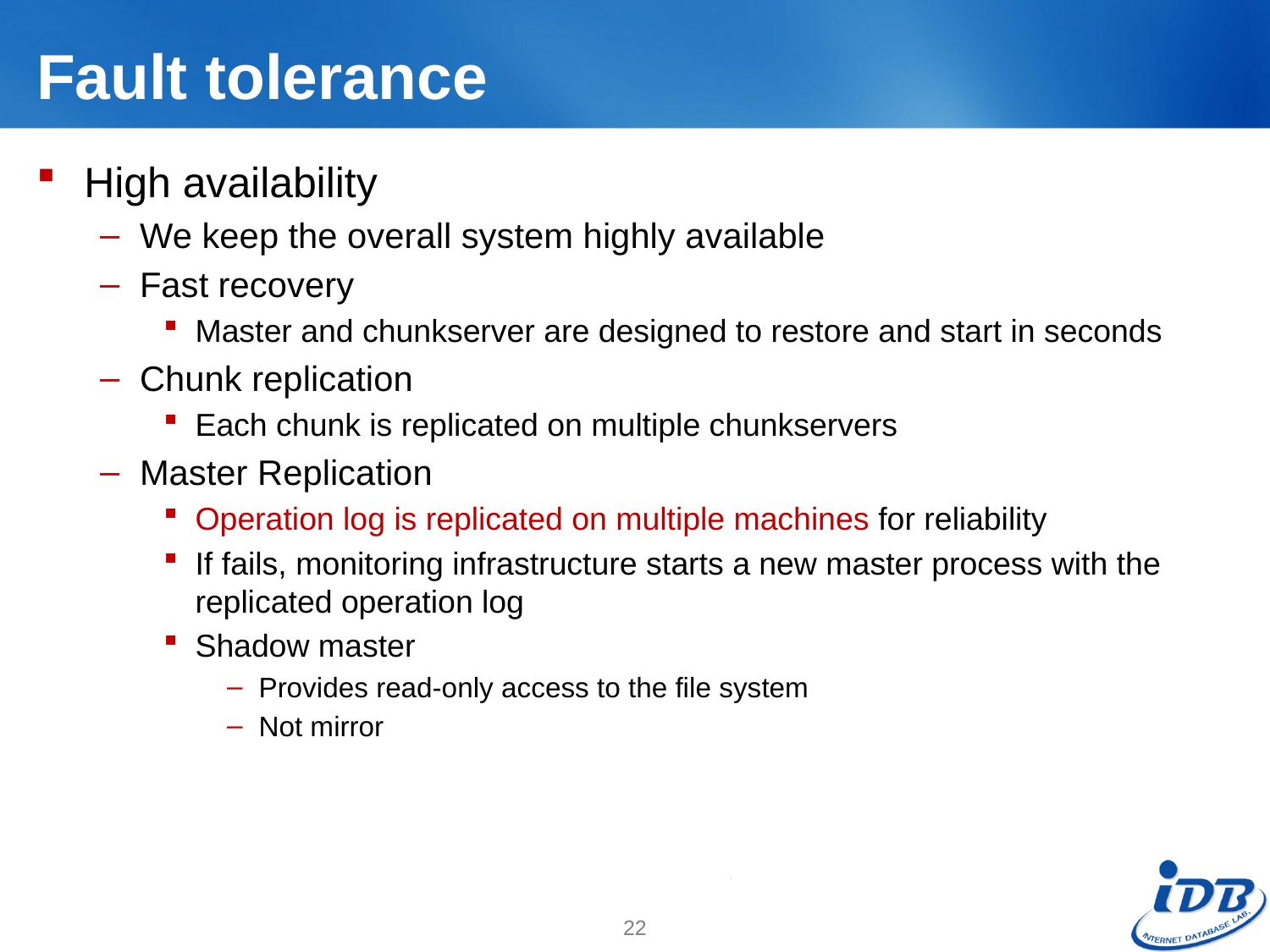

# Fault tolerance
High availability
We keep the overall system highly available
Fast recovery
Master and chunkserver are designed to restore and start in seconds
Chunk replication
Each chunk is replicated on multiple chunkservers
Master Replication
Operation log is replicated on multiple machines for reliability
If fails, monitoring infrastructure starts a new master process with the replicated operation log
Shadow master
Provides read-only access to the file system
Not mirror
22